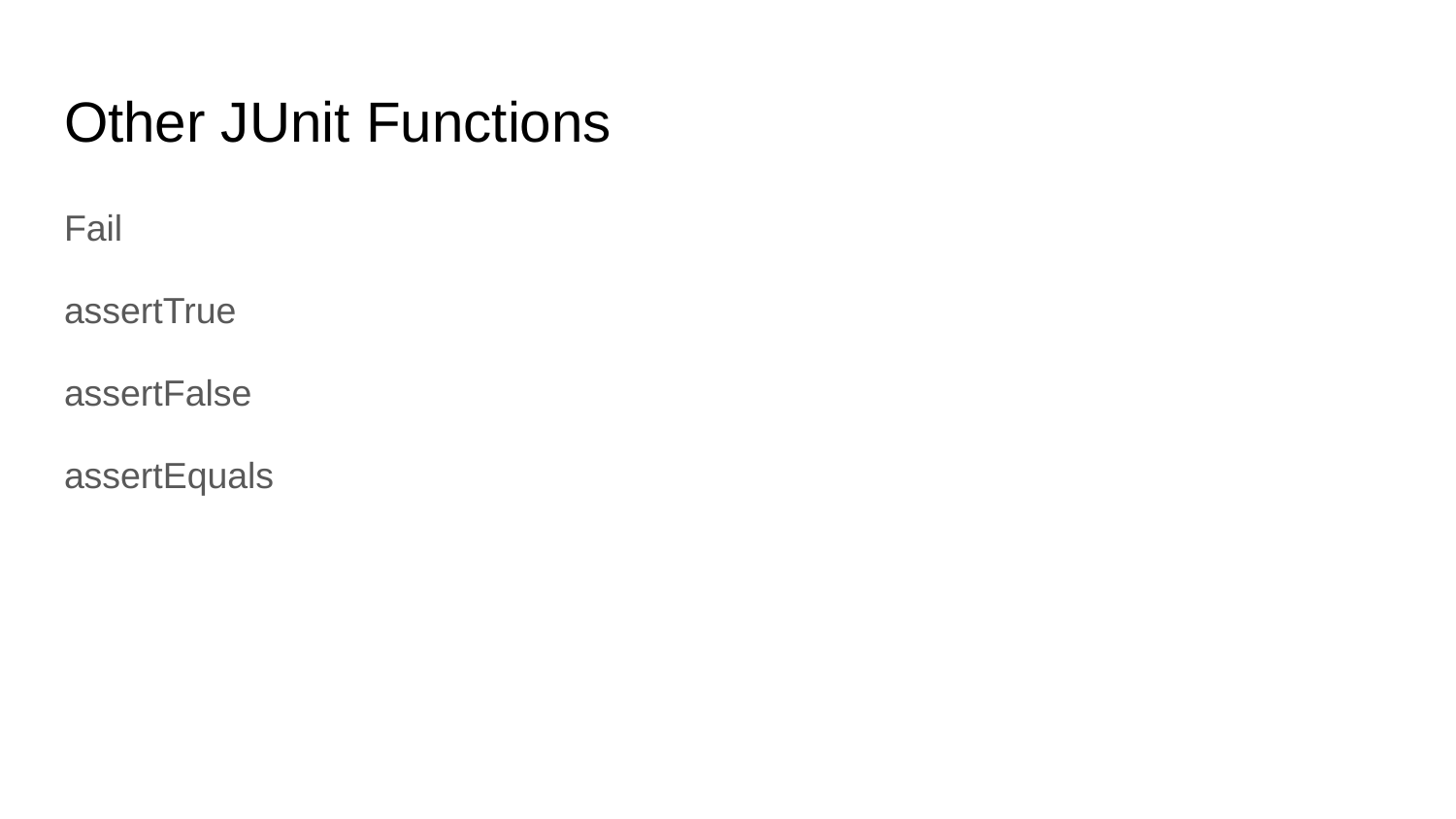

# Other JUnit Functions
Fail
assertTrue
assertFalse
assertEquals